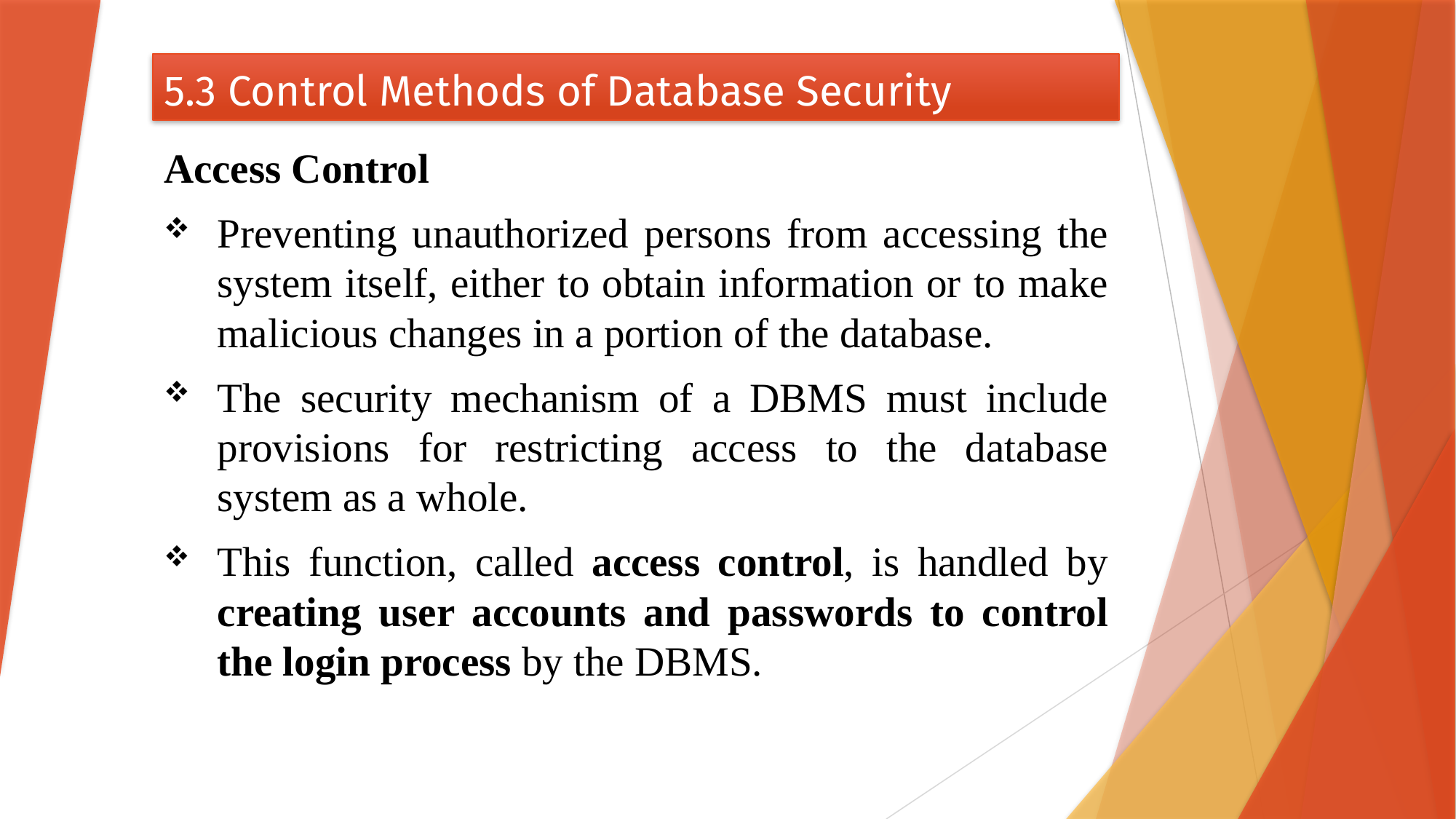

# 5.3 Control Methods of Database Security
Access Control
Preventing unauthorized persons from accessing the system itself, either to obtain information or to make malicious changes in a portion of the database.
The security mechanism of a DBMS must include provisions for restricting access to the database system as a whole.
This function, called access control, is handled by creating user accounts and passwords to control the login process by the DBMS.